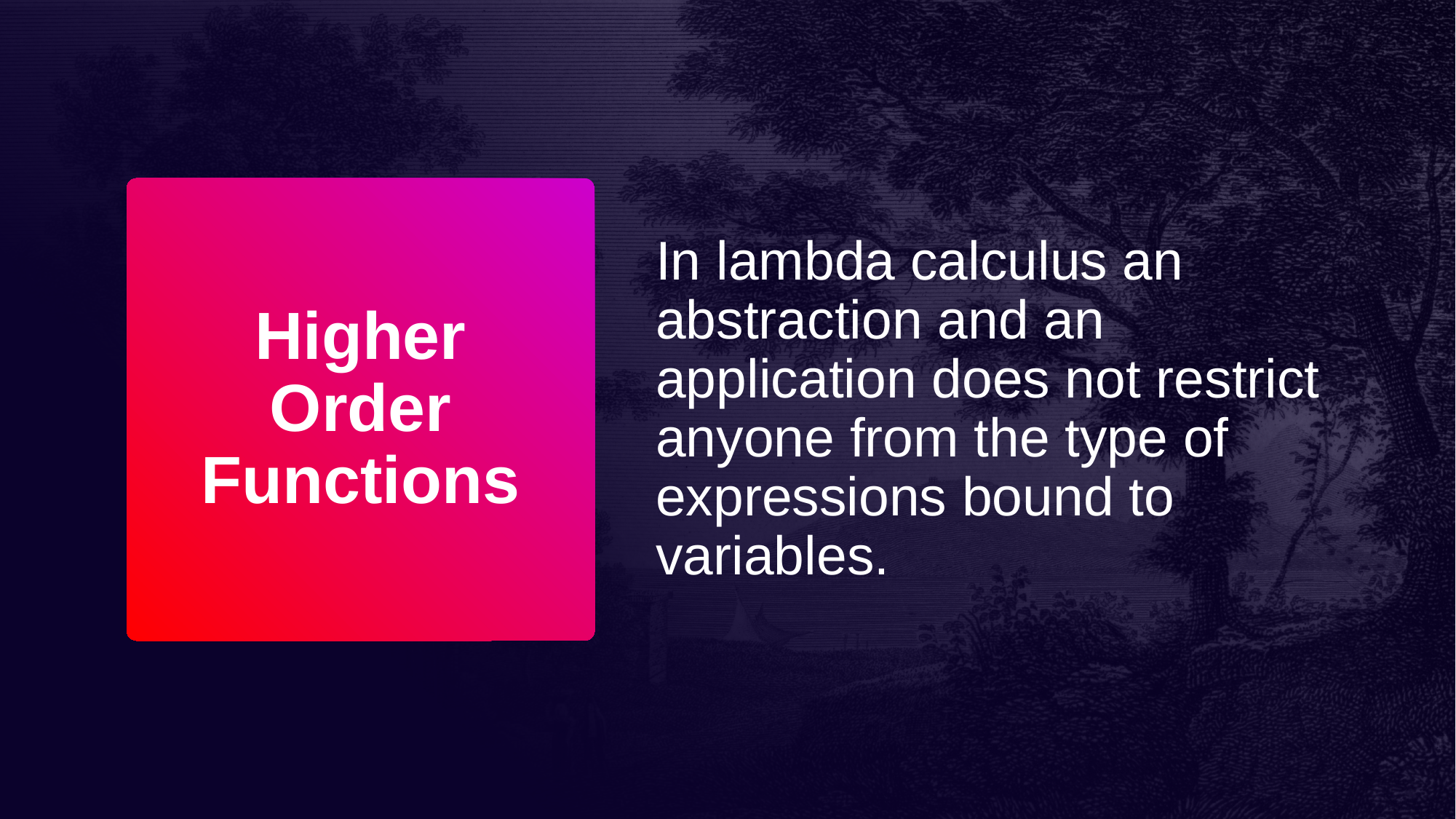

In lambda calculus an abstraction and an application does not restrict anyone from the type of expressions bound to variables.
# Higher Order Functions